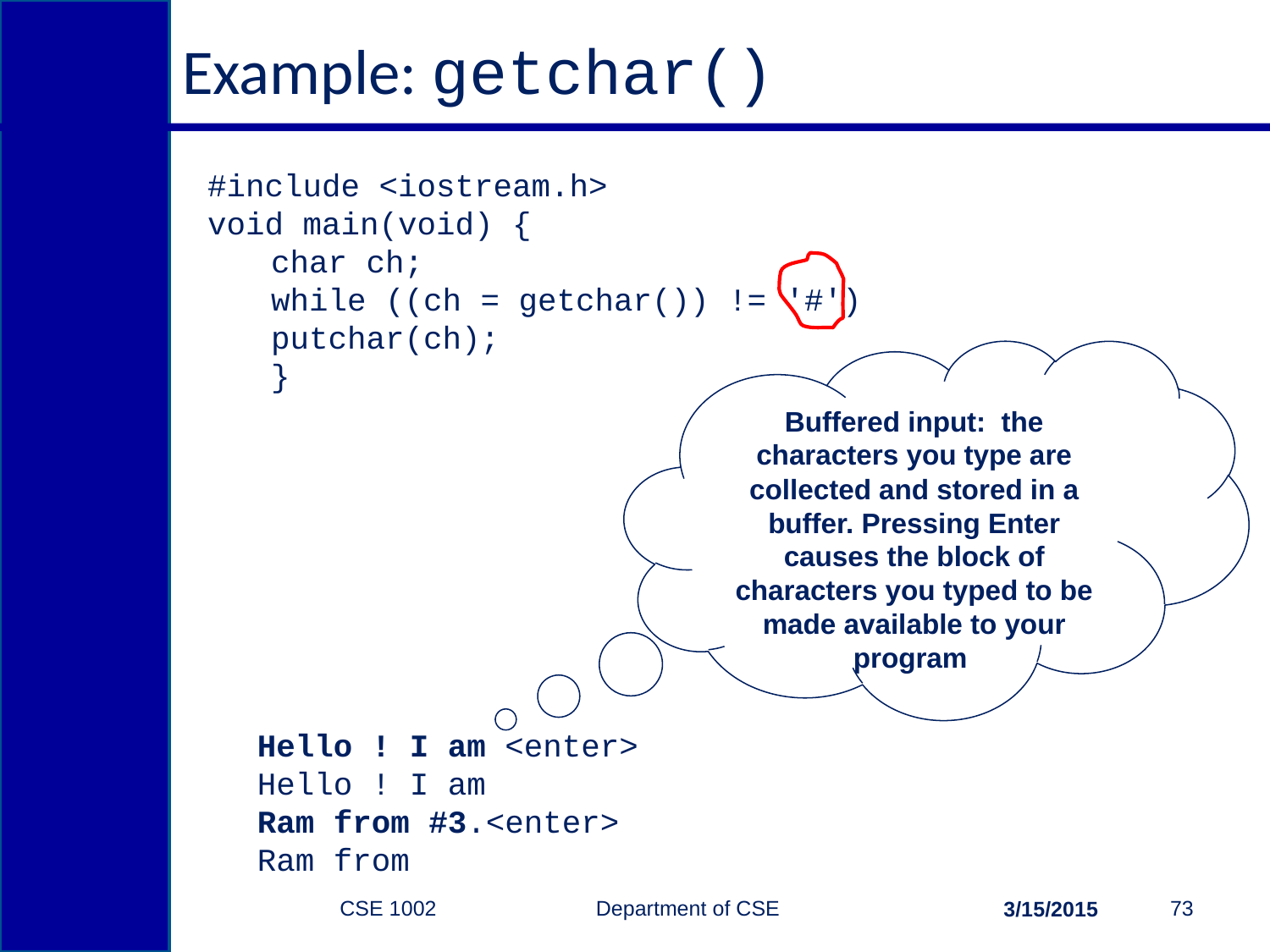

# Example: getchar()

#include <iostream.h>
void main(void) {
char ch;
while ((ch = getchar()) != '#')
putchar(ch);
}

Buffered input:  the characters you type are collected and stored in a buffer. Pressing Enter causes the block of characters you typed to be made available to your program
Hello ! I am <enter>
Hello ! I am
Ram from #3.<enter>
Ram from
CSE 1002                           Department of CSE
73
3/15/2015